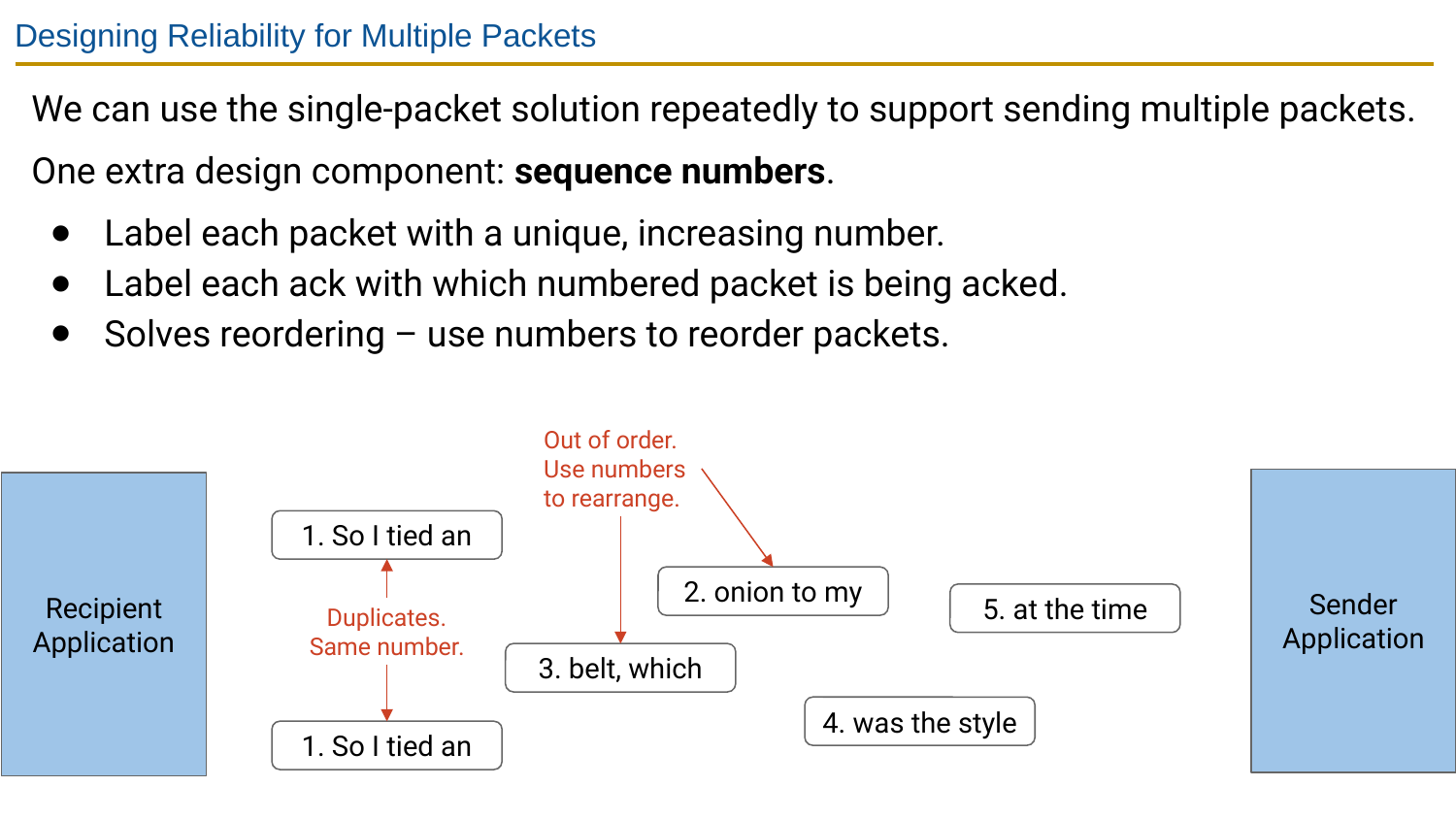

# Designing Reliability for Multiple Packets
We can use the single-packet solution repeatedly to support sending multiple packets.
One extra design component: sequence numbers.
Label each packet with a unique, increasing number.
Label each ack with which numbered packet is being acked.
Solves reordering – use numbers to reorder packets.
Out of order. Use numbers to rearrange.
Sender
Application
Recipient
Application
1. So I tied an
2. onion to my
5. at the time
Duplicates. Same number.
3. belt, which
4. was the style
1. So I tied an